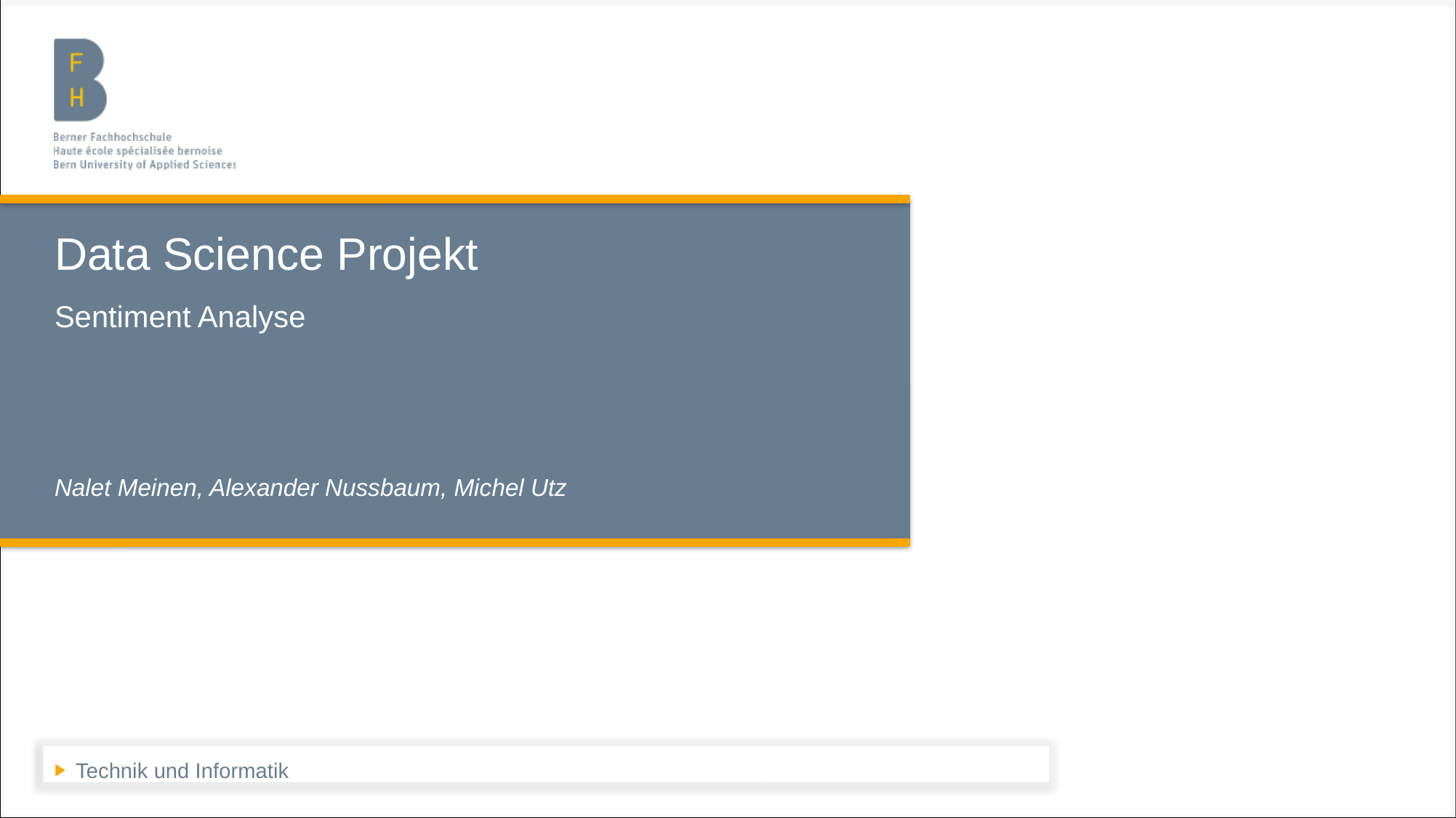

# Data Science Projekt
Sentiment Analyse

Nalet Meinen, Alexander Nussbaum, Michel Utz
Technik und Informatik